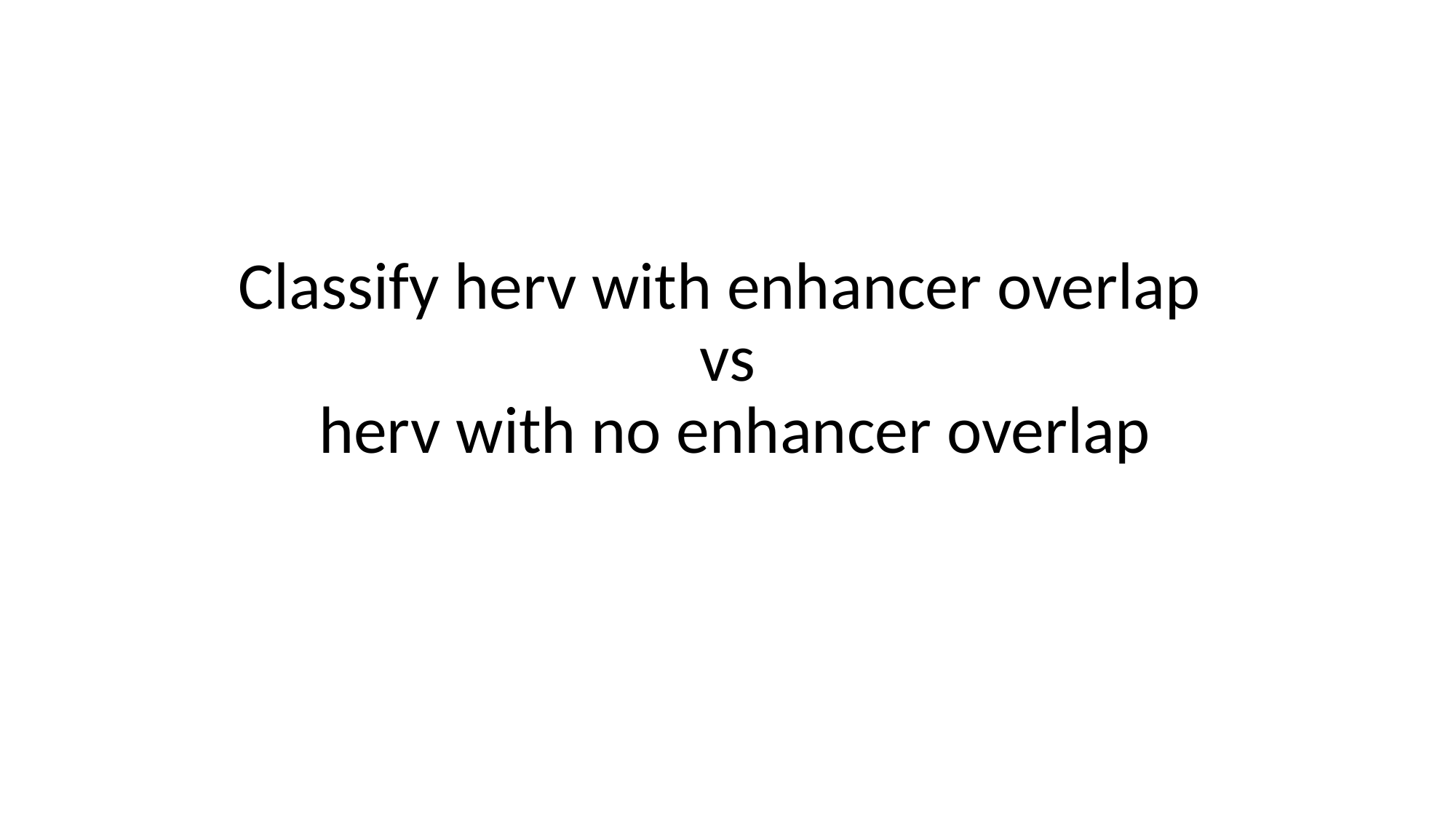

# Classify herv with enhancer overlap vs herv with no enhancer overlap